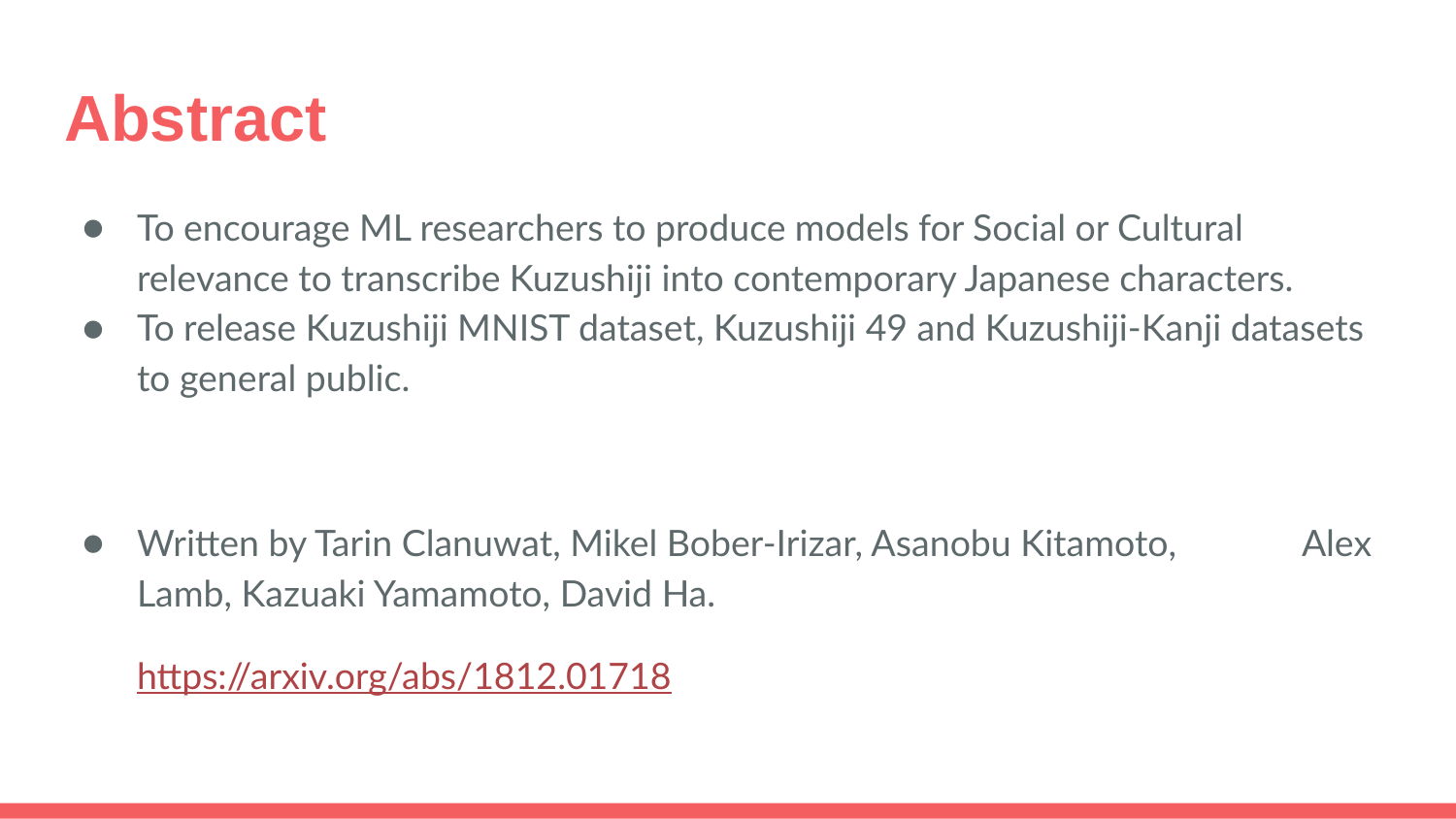

# Abstract
To encourage ML researchers to produce models for Social or Cultural relevance to transcribe Kuzushiji into contemporary Japanese characters.
To release Kuzushiji MNIST dataset, Kuzushiji 49 and Kuzushiji-Kanji datasets to general public.

Written by Tarin Clanuwat, Mikel Bober-Irizar, Asanobu Kitamoto, 	Alex Lamb, Kazuaki Yamamoto, David Ha.
https://arxiv.org/abs/1812.01718